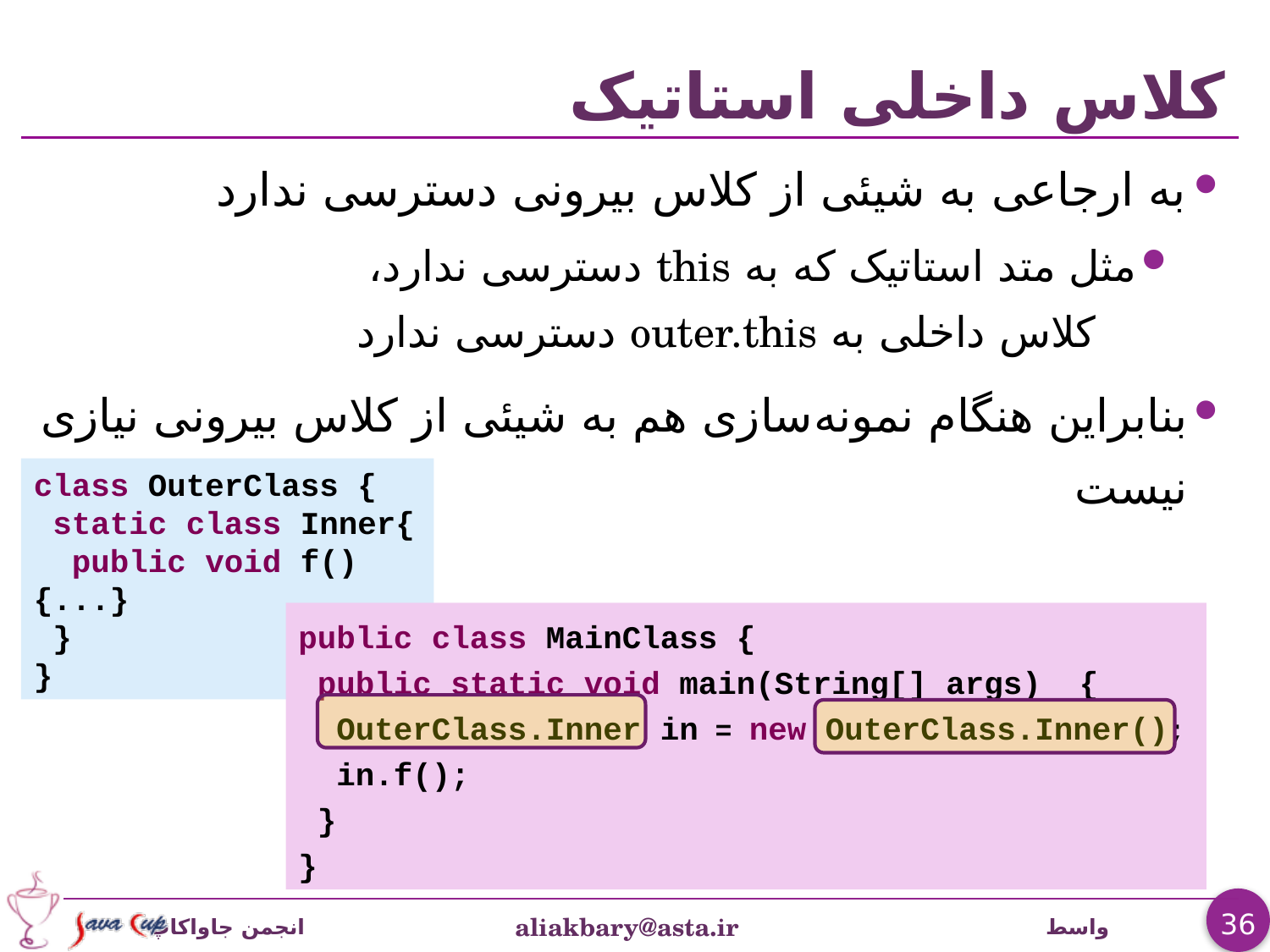

# کلاس داخلی استاتیک
به ارجاعی به شیئی از کلاس بیرونی دسترسی ندارد
مثل متد استاتیک که به this دسترسی ندارد،
   کلاس داخلی به outer.this دسترسی ندارد
بنابراین هنگام نمونه‌سازی هم به شیئی از کلاس بیرونی نیازی نیست
class OuterClass {
 static class Inner{
  public void f(){...}
 }
}
public class MainClass {
 public static void main(String[] args)  {
  OuterClass.Inner in = new OuterClass.Inner();
  in.f();
 }
}